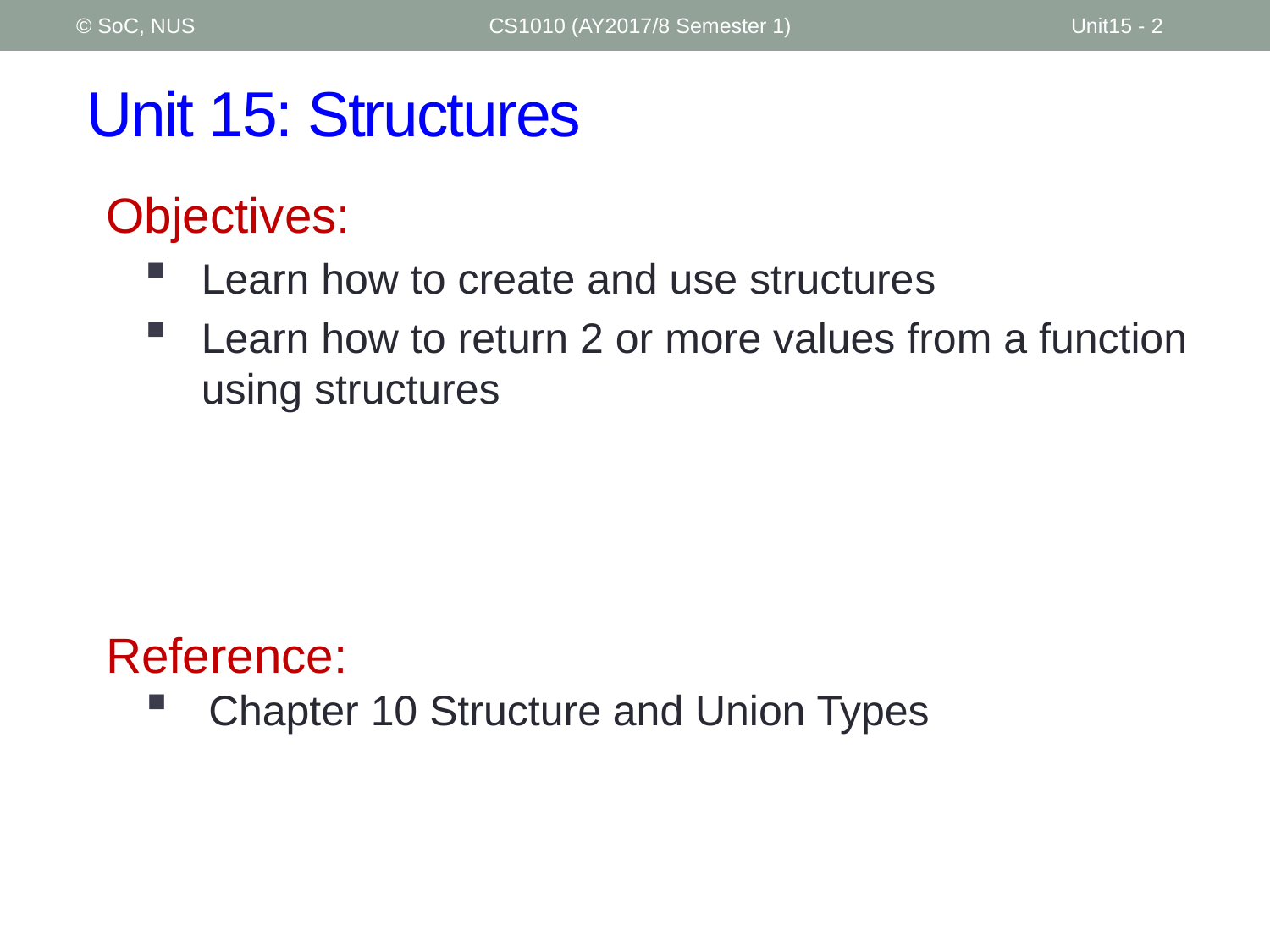

© SoC, NUS
CS1010 (AY2017/8 Semester 1)
Unit15 - 2
# Unit 15: Structures
Objectives:
Learn how to create and use structures
Learn how to return 2 or more values from a function using structures
Reference:
Chapter 10 Structure and Union Types